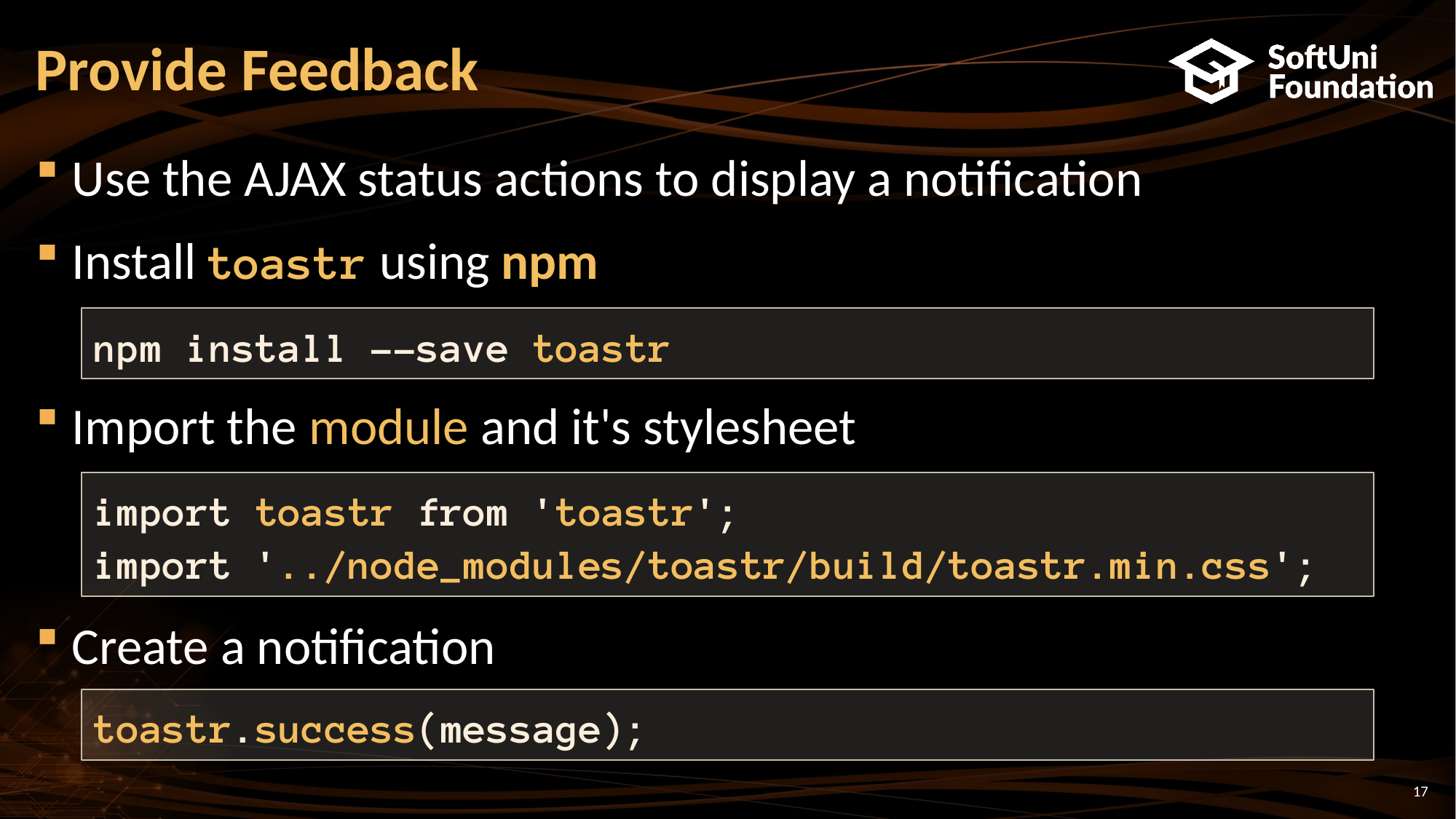

# Provide Feedback
Use the AJAX status actions to display a notification
Install toastr using npm
Import the module and it's stylesheet
Create a notification

npm install --save toastr
import toastr from 'toastr';
import '../node_modules/toastr/build/toastr.min.css';
toastr.success(message);
17